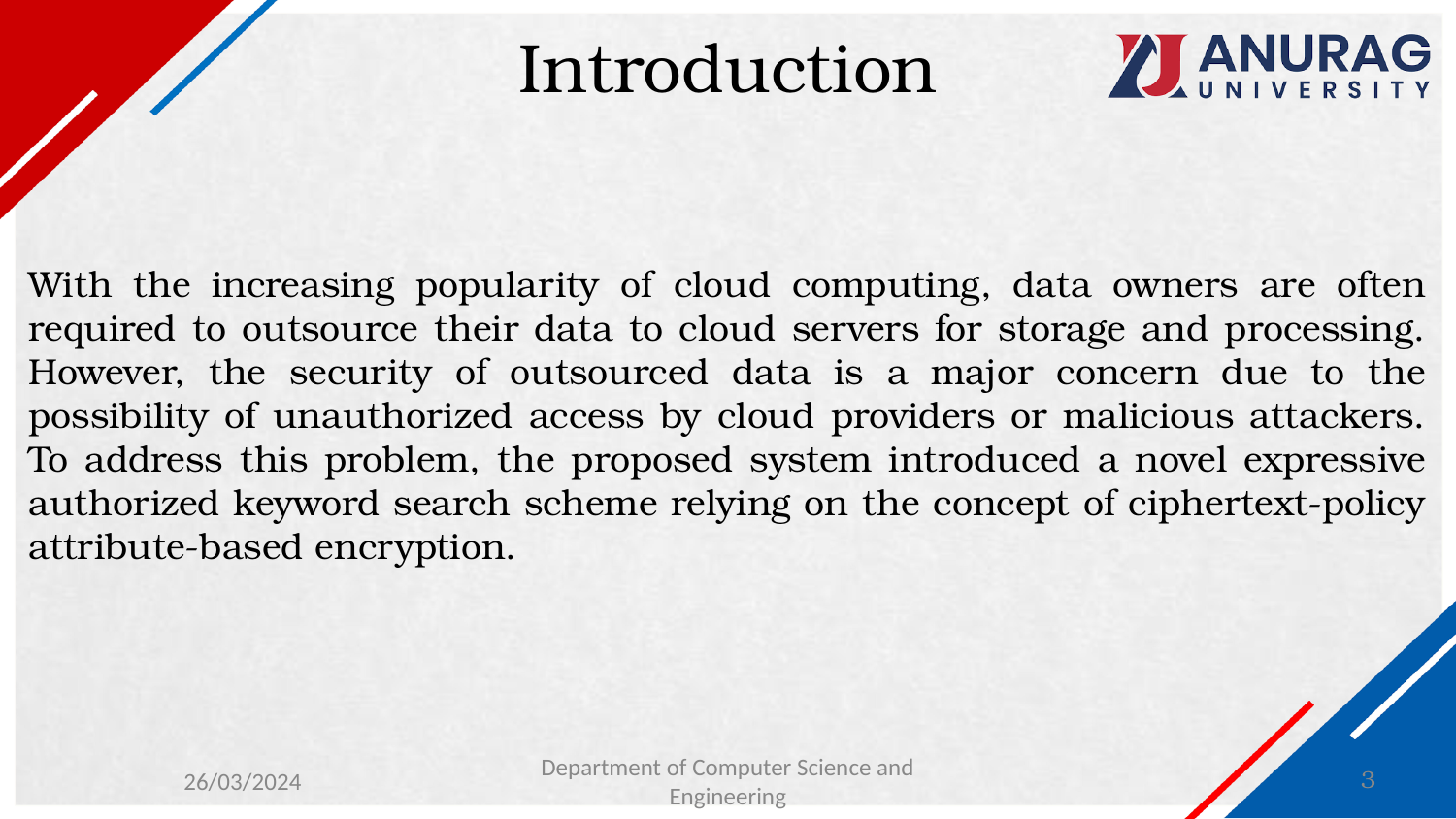

# Introduction
With the increasing popularity of cloud computing, data owners are often required to outsource their data to cloud servers for storage and processing. However, the security of outsourced data is a major concern due to the possibility of unauthorized access by cloud providers or malicious attackers. To address this problem, the proposed system introduced a novel expressive authorized keyword search scheme relying on the concept of ciphertext-policy attribute-based encryption.
26/03/2024
3
Department of Computer Science and Engineering